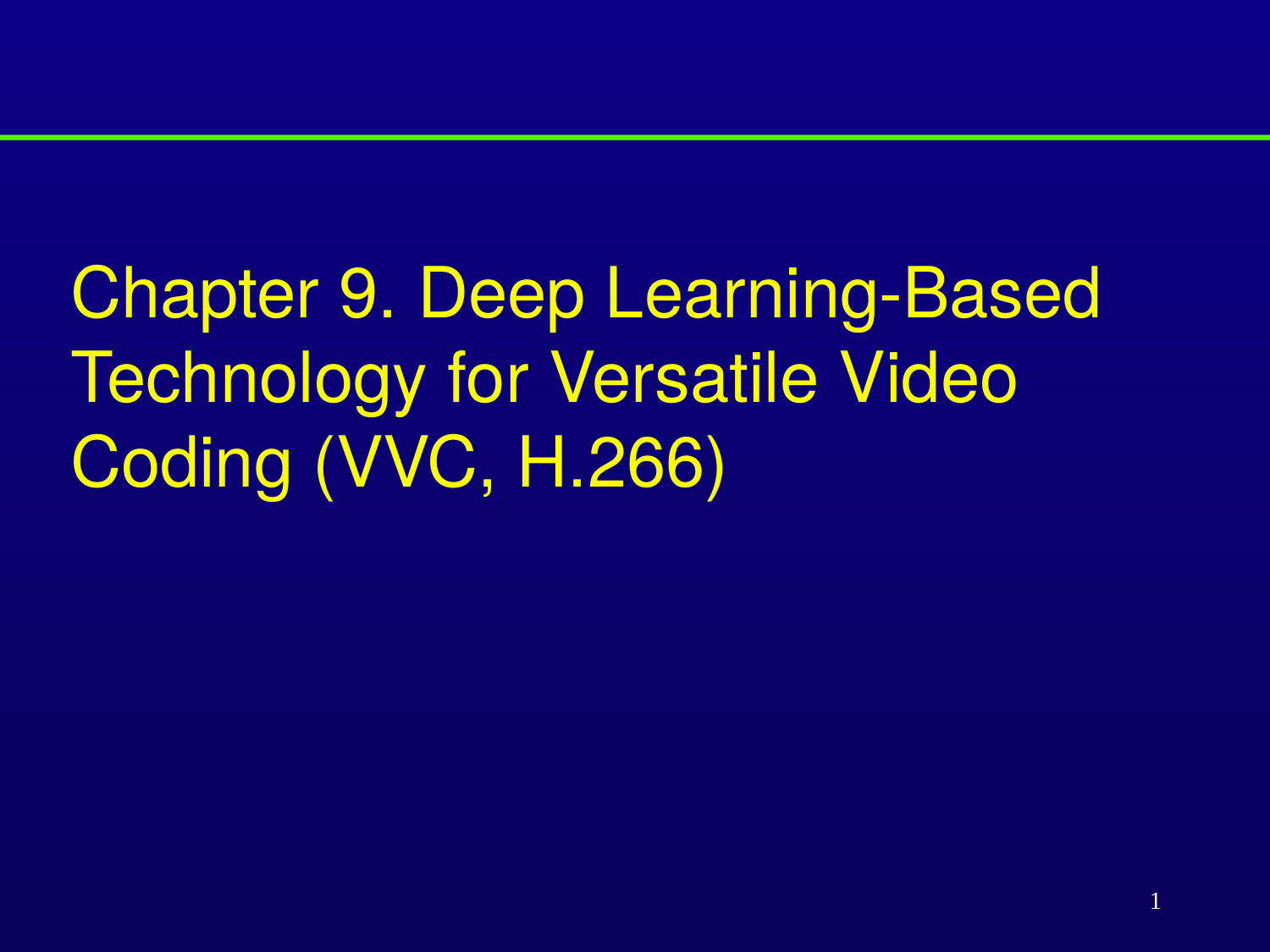

Chapter 9. Deep Learning-Based
Technology for Versatile Video Coding (VVC, H.266)
1